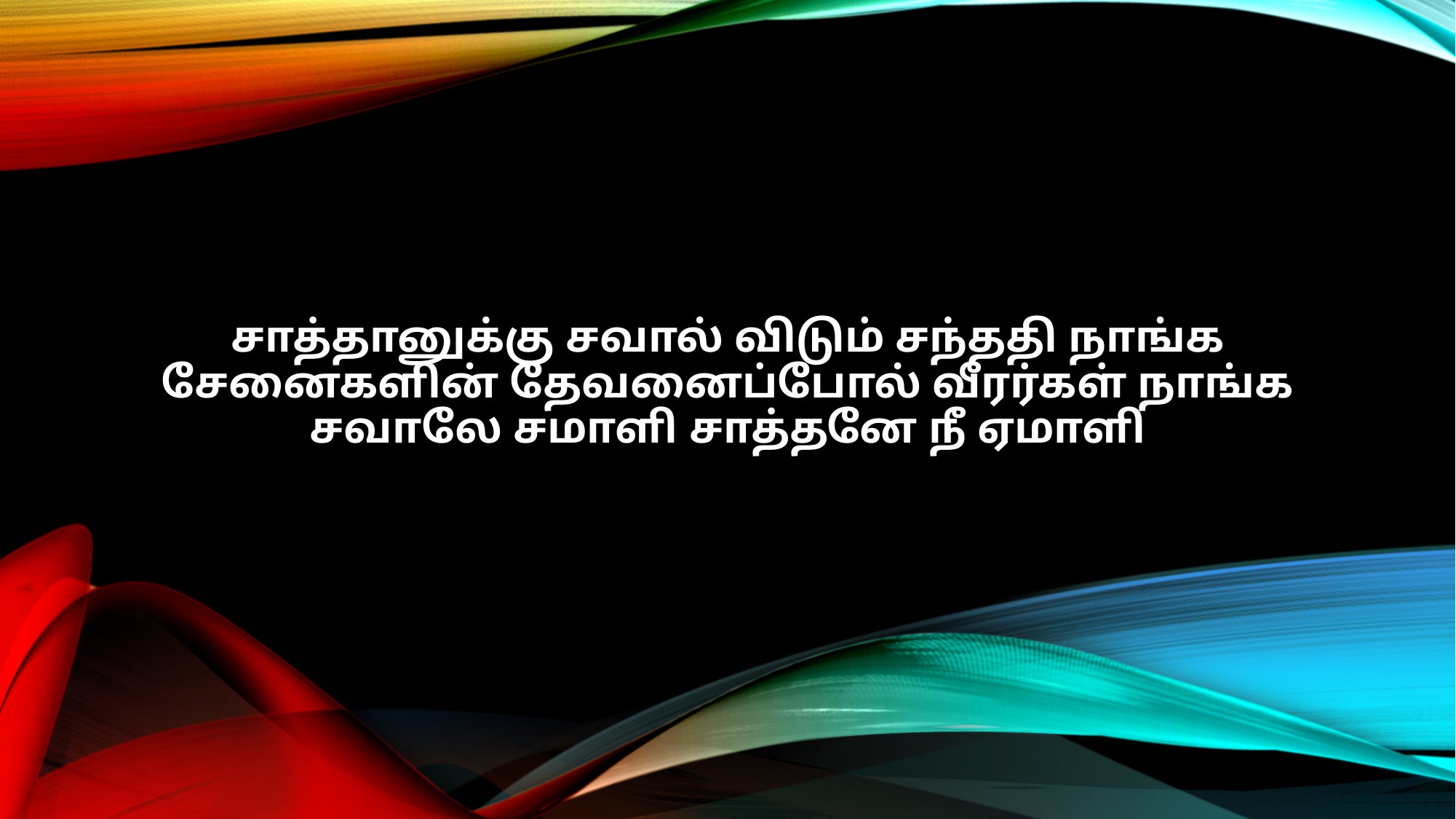

சாத்தானுக்கு சவால் விடும் சந்ததி நாங்க
சேனைகளின் தேவனைப்போல் வீரர்கள் நாங்க
சவாலே சமாளி சாத்தனே நீ ஏமாளி